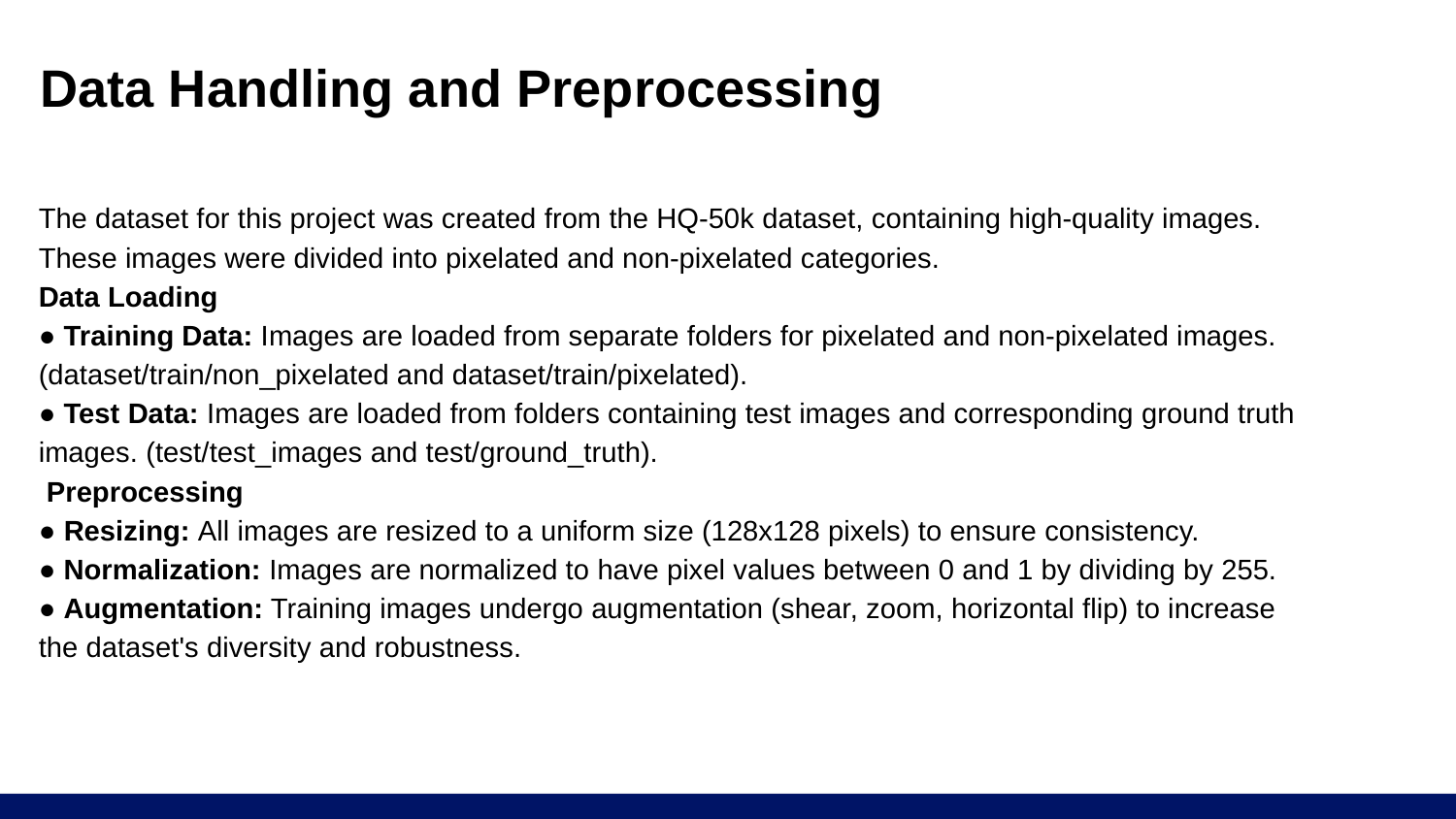

# Data Handling and Preprocessing
The dataset for this project was created from the HQ-50k dataset, containing high-quality images. These images were divided into pixelated and non-pixelated categories.
Data Loading
● Training Data: Images are loaded from separate folders for pixelated and non-pixelated images. (dataset/train/non_pixelated and dataset/train/pixelated).
● Test Data: Images are loaded from folders containing test images and corresponding ground truth images. (test/test_images and test/ground_truth).
 Preprocessing
● Resizing: All images are resized to a uniform size (128x128 pixels) to ensure consistency.
● Normalization: Images are normalized to have pixel values between 0 and 1 by dividing by 255.
● Augmentation: Training images undergo augmentation (shear, zoom, horizontal flip) to increase the dataset's diversity and robustness.